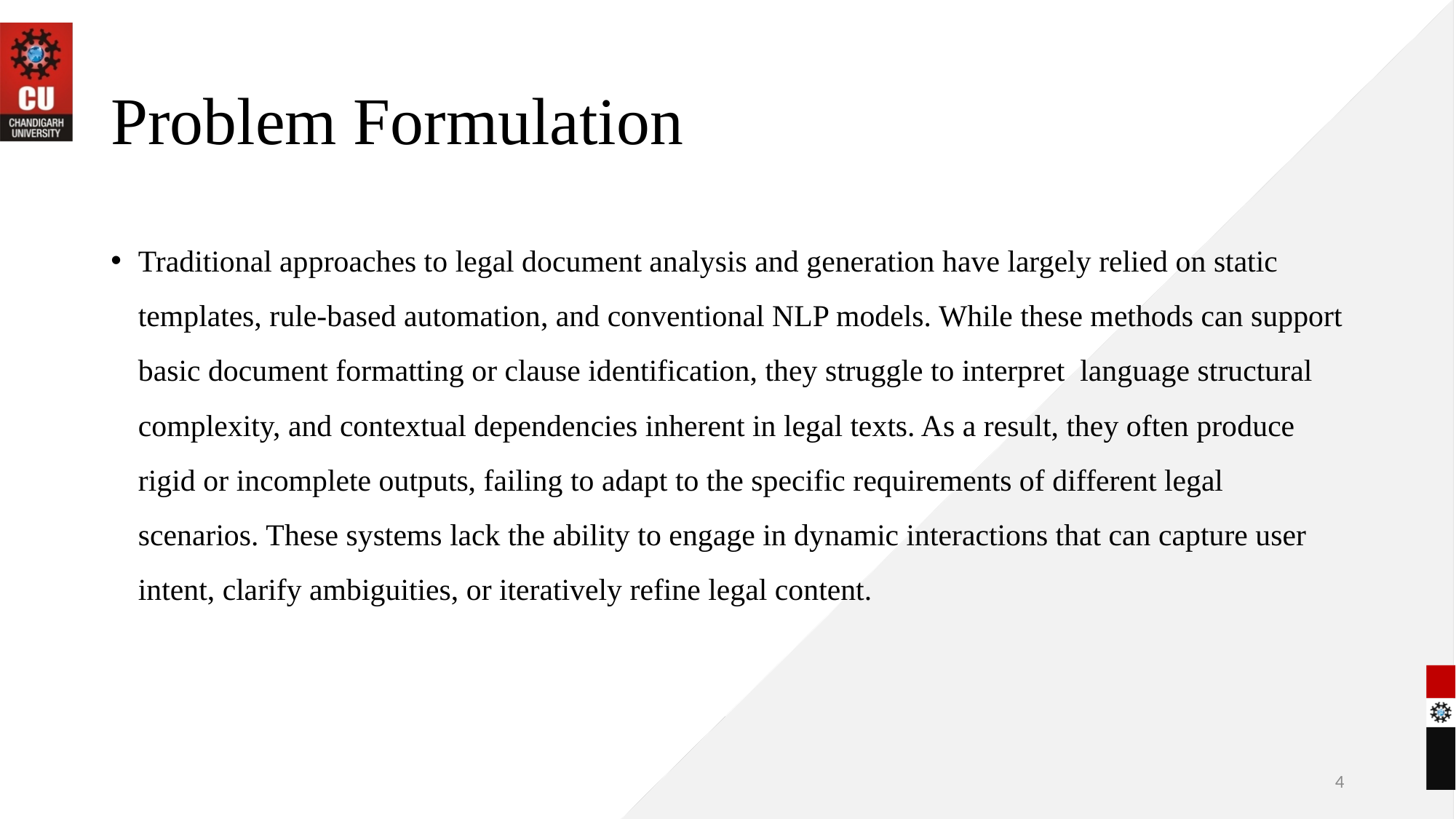

# Problem Formulation
Traditional approaches to legal document analysis and generation have largely relied on static templates, rule-based automation, and conventional NLP models. While these methods can support basic document formatting or clause identification, they struggle to interpret  language structural complexity, and contextual dependencies inherent in legal texts. As a result, they often produce rigid or incomplete outputs, failing to adapt to the specific requirements of different legal scenarios. These systems lack the ability to engage in dynamic interactions that can capture user intent, clarify ambiguities, or iteratively refine legal content.
4